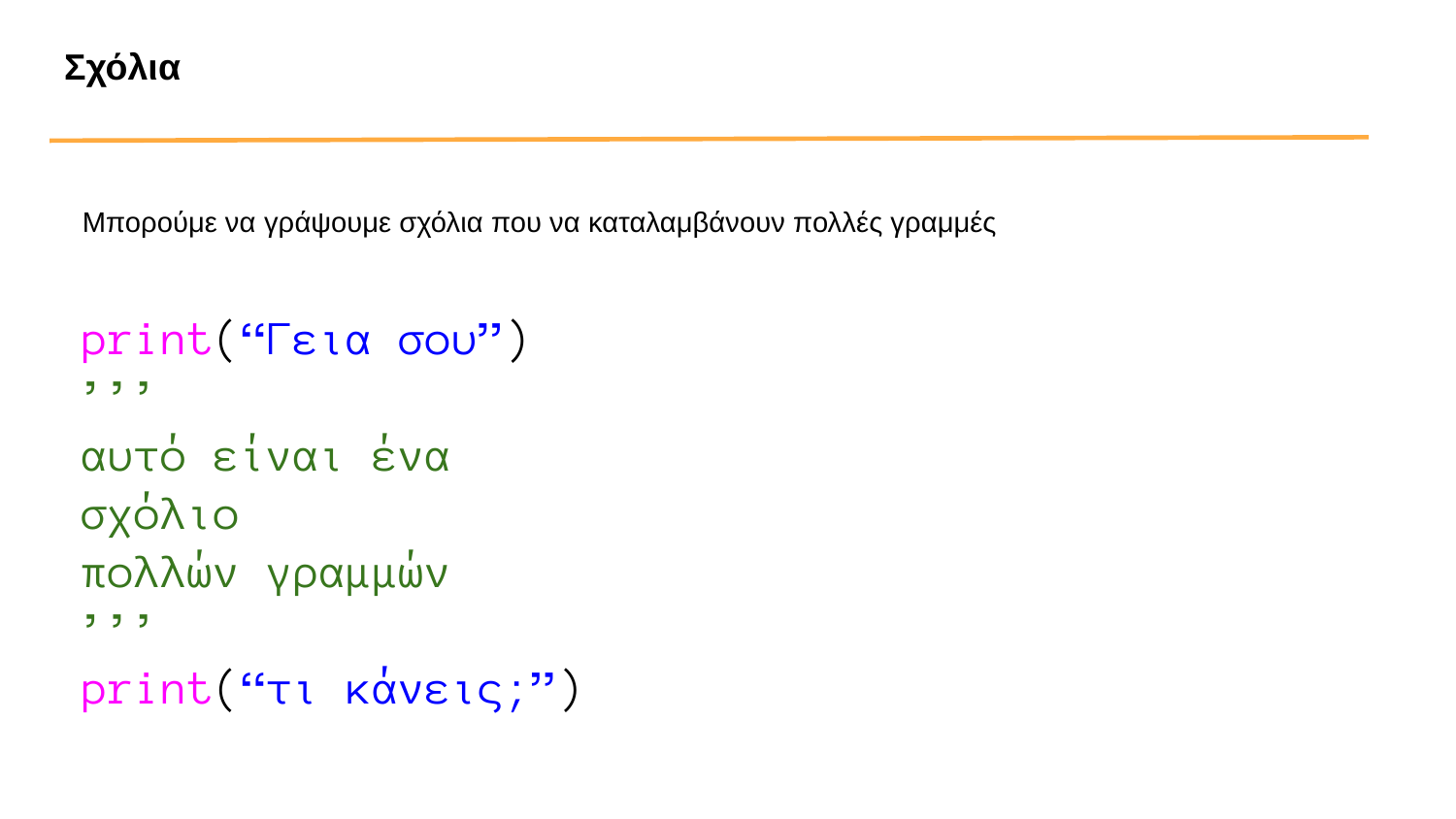

Σχόλια

Μπορούμε να γράψουμε σχόλια που να καταλαμβάνουν πολλές γραμμές

print(“Γεια σου”)
’’’
αυτό είναι ένα
σχόλιο
πολλών γραμμών
’’’
print(“τι κάνεις;”)